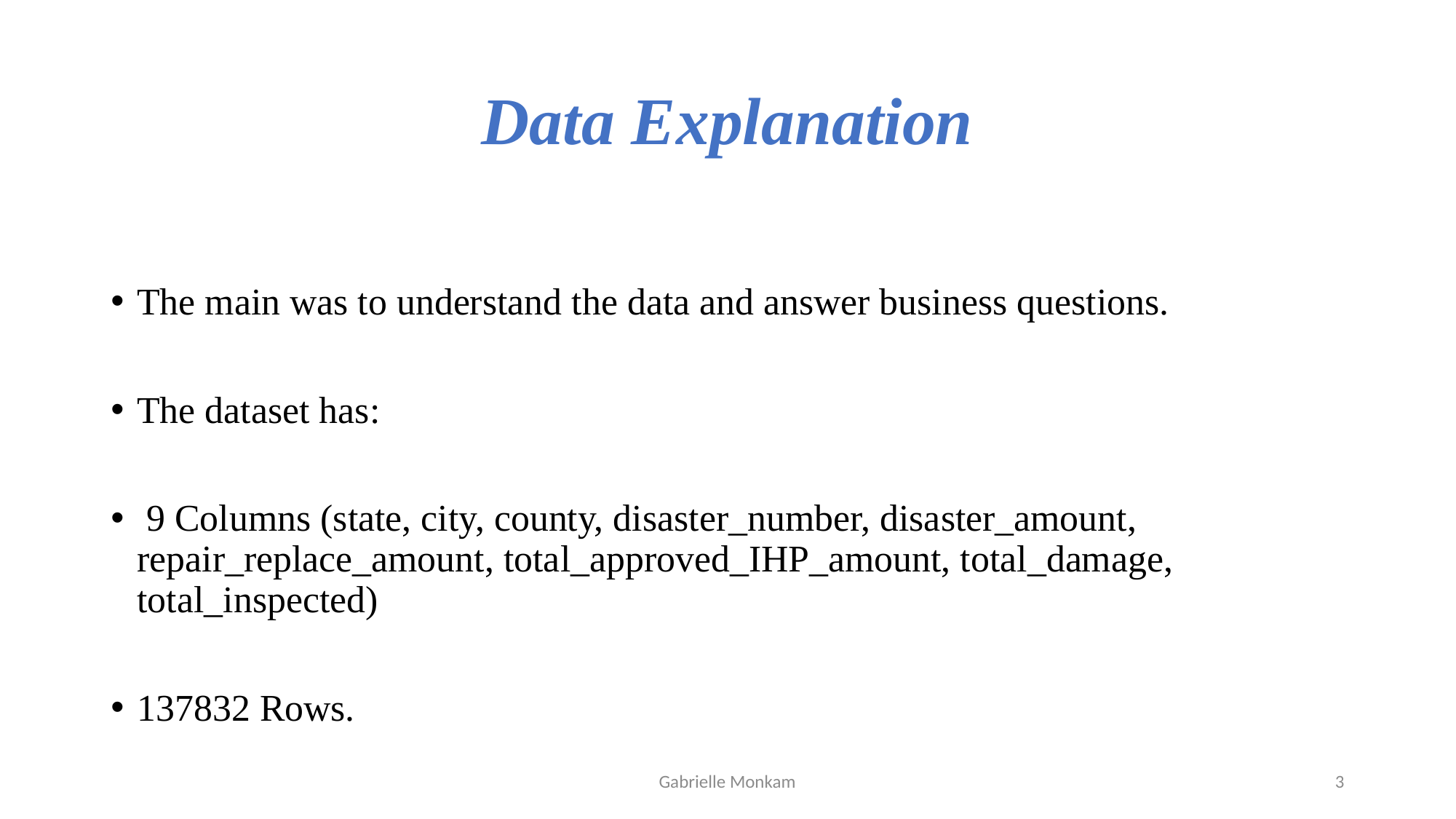

# Data Explanation

The main was to understand the data and answer business questions.

The dataset has:

 9 Columns (state, city, county, disaster_number, disaster_amount, repair_replace_amount, total_approved_IHP_amount, total_damage, total_inspected)

137832 Rows.

Gabrielle Monkam
3